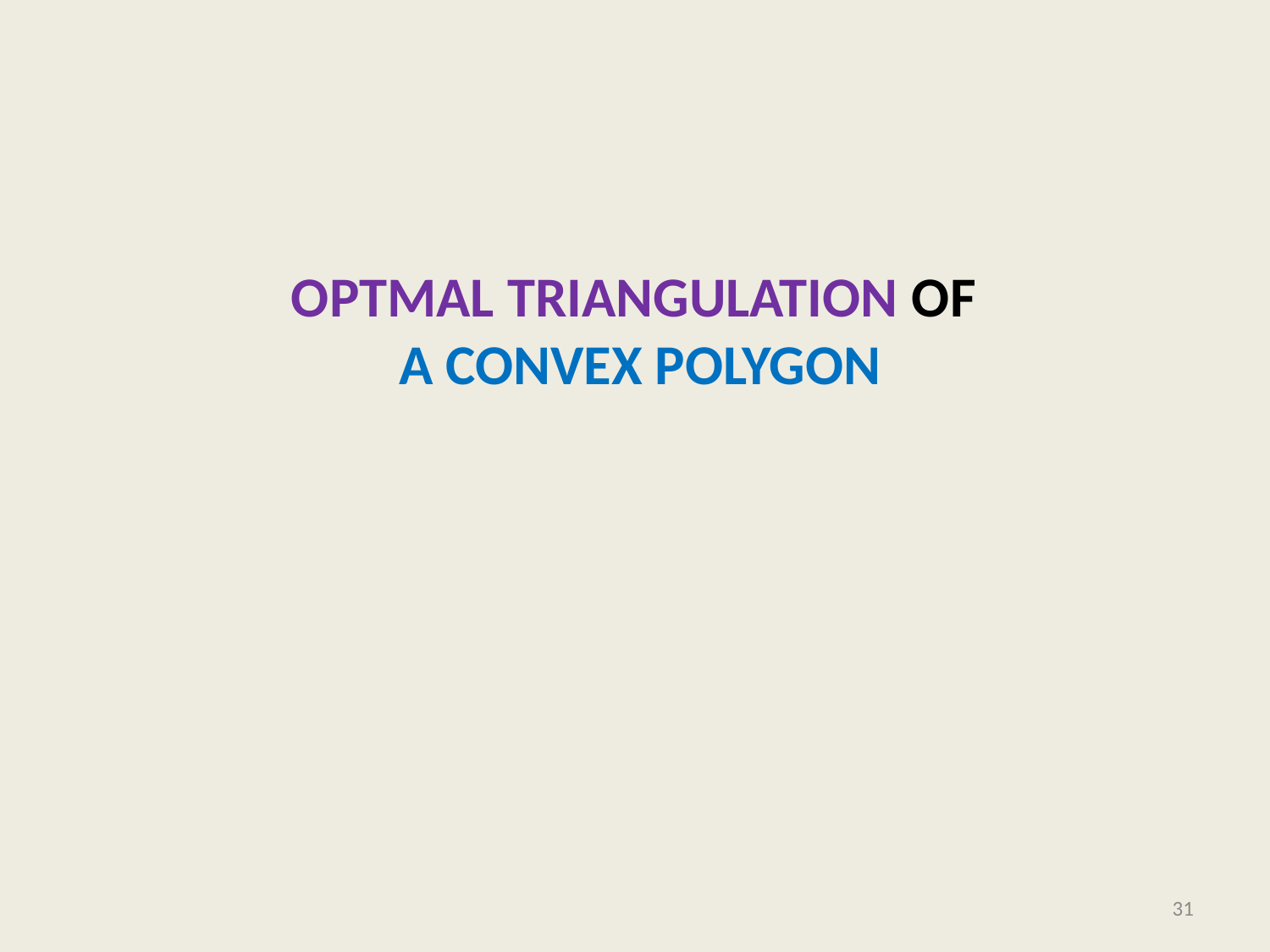

# OPTMAL Triangulation of a CONVEX POLYGON

31